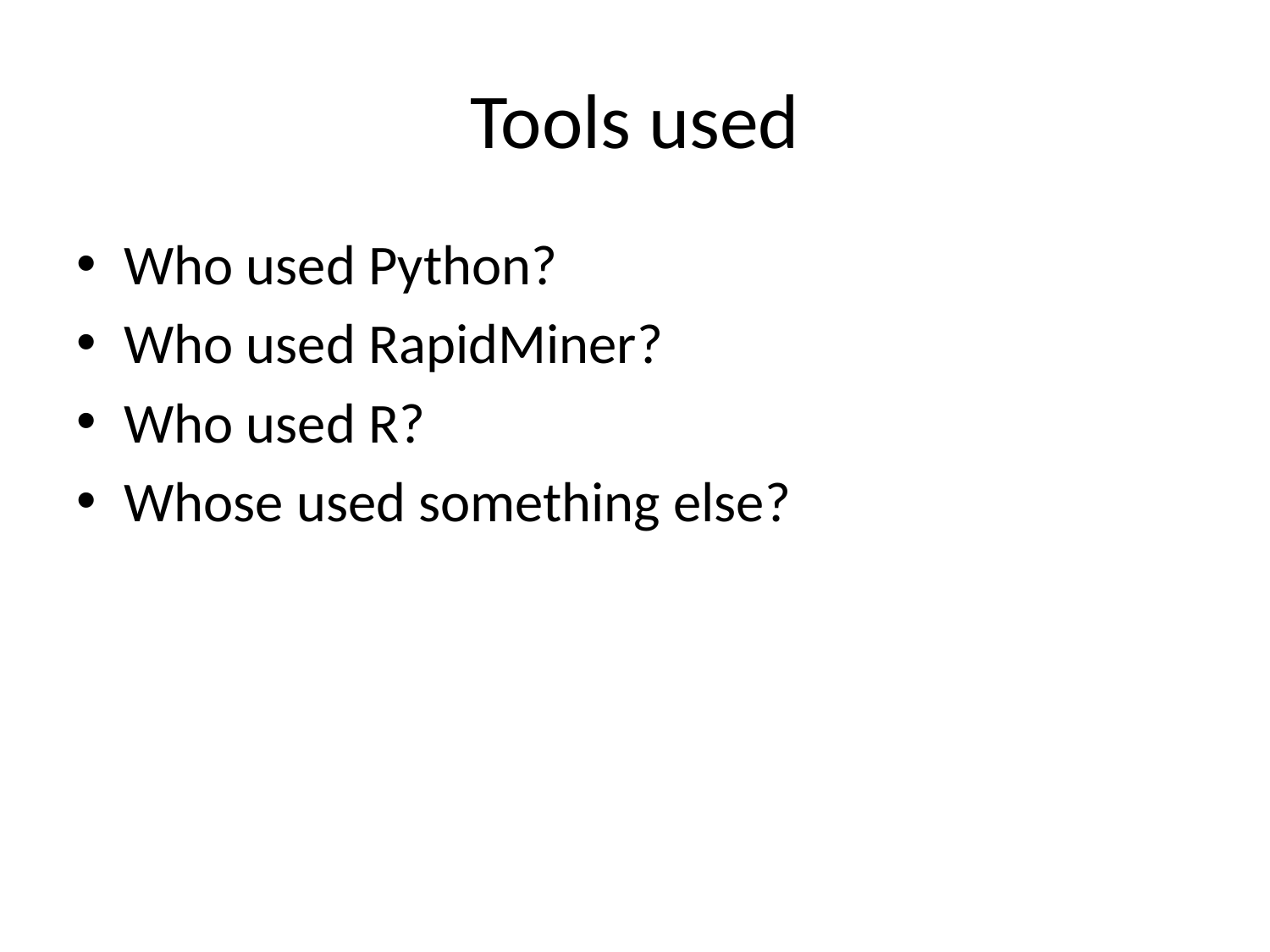

# Tools used
Who used Python?
Who used RapidMiner?
Who used R?
Whose used something else?